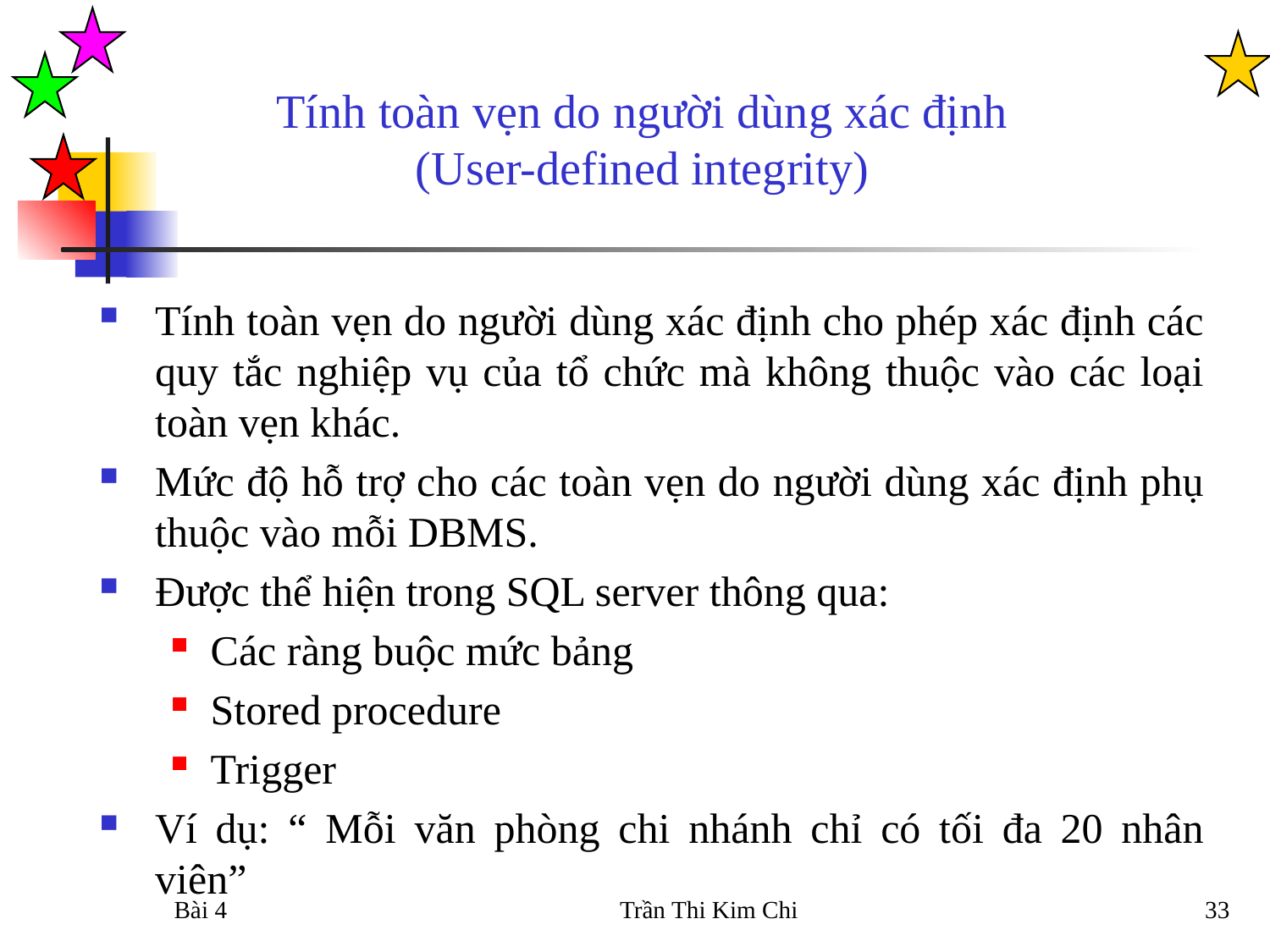

Tính toàn vẹn do người dùng xác định
(User-defined integrity)
Tính toàn vẹn do người dùng xác định cho phép xác định các quy tắc nghiệp vụ của tổ chức mà không thuộc vào các loại toàn vẹn khác.
Mức độ hỗ trợ cho các toàn vẹn do người dùng xác định phụ thuộc vào mỗi DBMS.
Được thể hiện trong SQL server thông qua:
Các ràng buộc mức bảng
Stored procedure
Trigger
Ví dụ: “ Mỗi văn phòng chi nhánh chỉ có tối đa 20 nhân viên”
Bài 4
Trần Thi Kim Chi
33